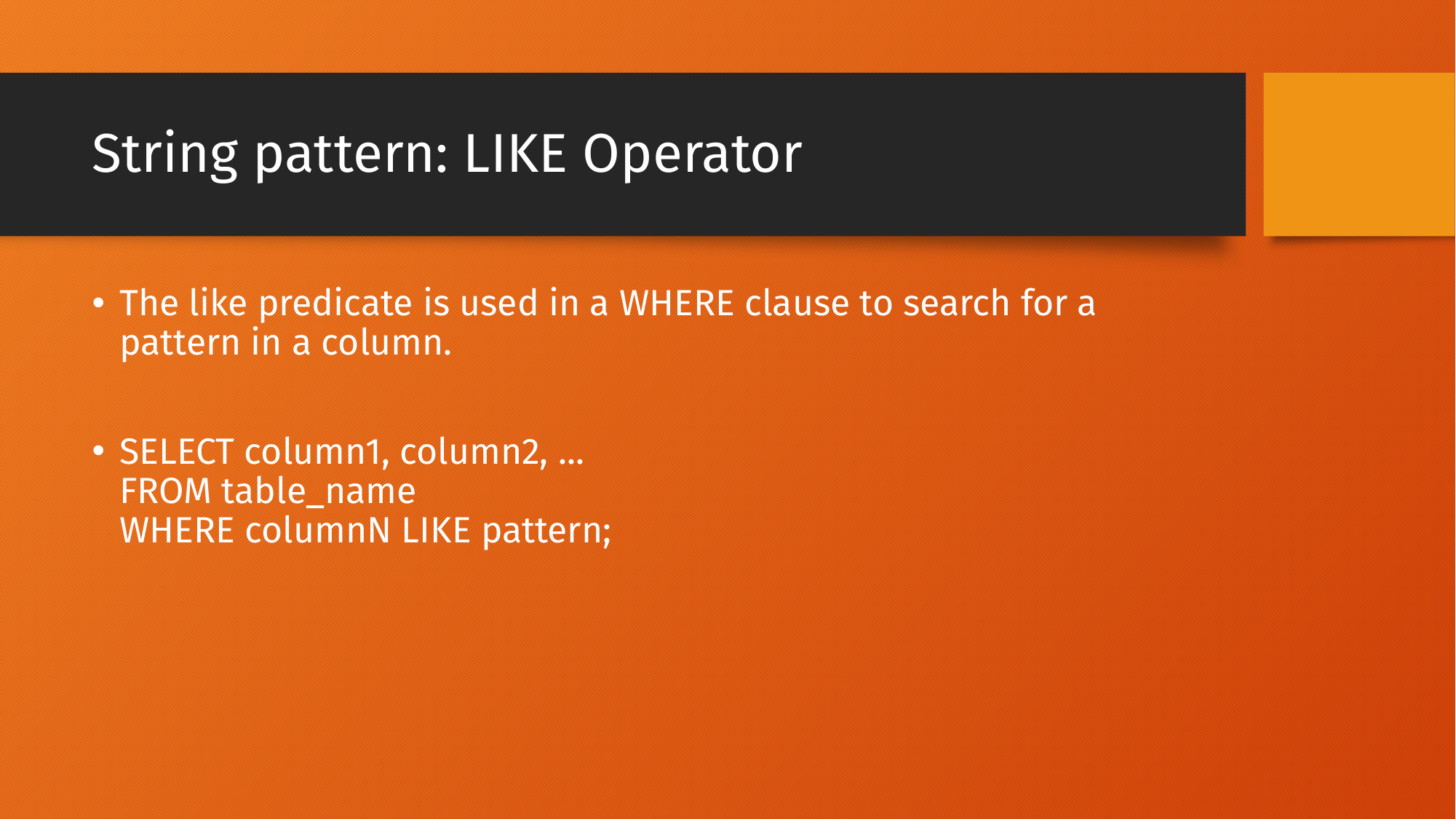

# String pattern: LIKE Operator
The like predicate is used in a WHERE clause to search for a pattern in a column.

SELECT column1, column2, ...
FROM table_name
WHERE columnN LIKE pattern;